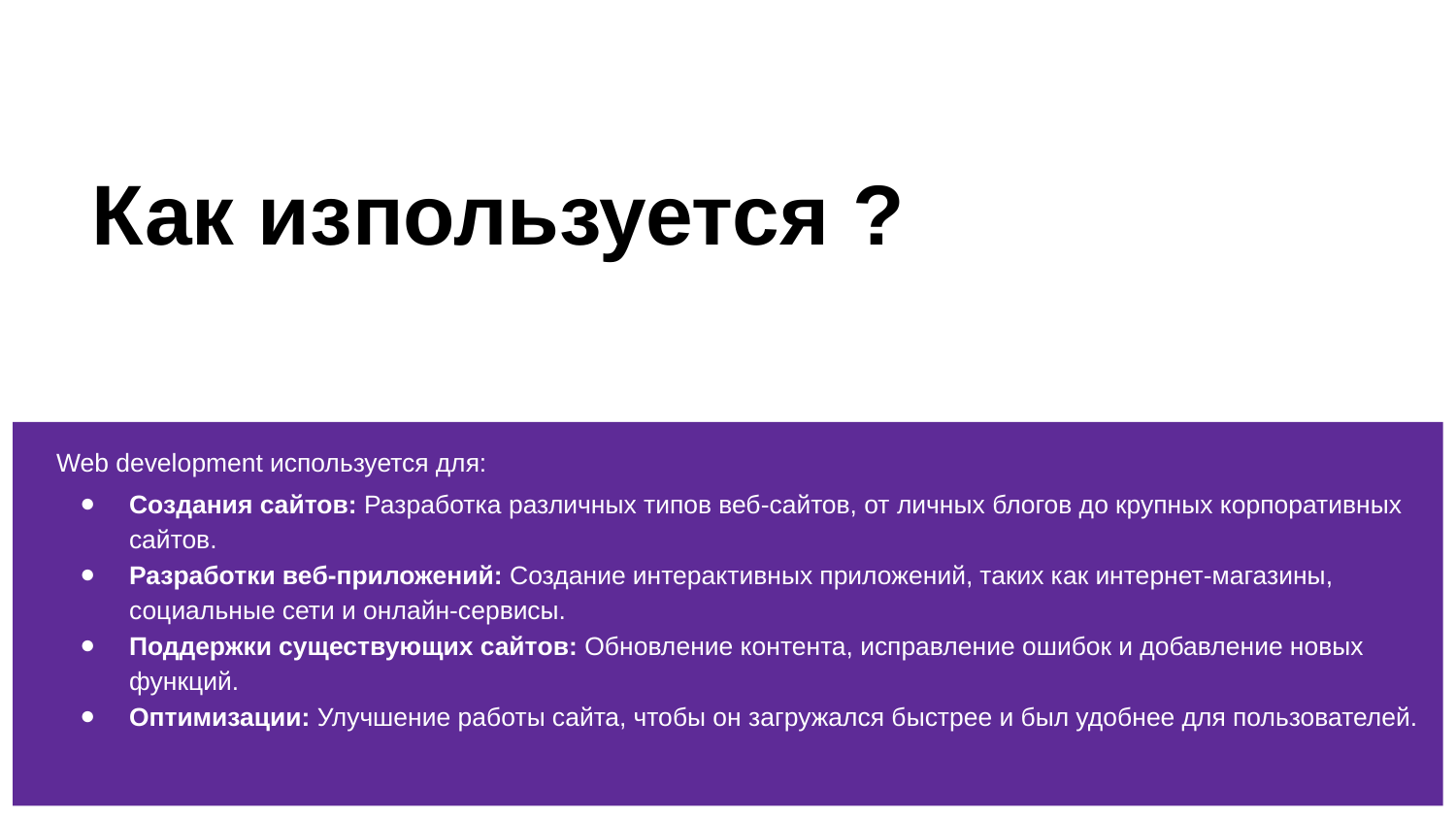

# Как изпользуется ?
Web development используется для:
Создания сайтов: Разработка различных типов веб-сайтов, от личных блогов до крупных корпоративных сайтов.
Разработки веб-приложений: Создание интерактивных приложений, таких как интернет-магазины, социальные сети и онлайн-сервисы.
Поддержки существующих сайтов: Обновление контента, исправление ошибок и добавление новых функций.
Оптимизации: Улучшение работы сайта, чтобы он загружался быстрее и был удобнее для пользователей.